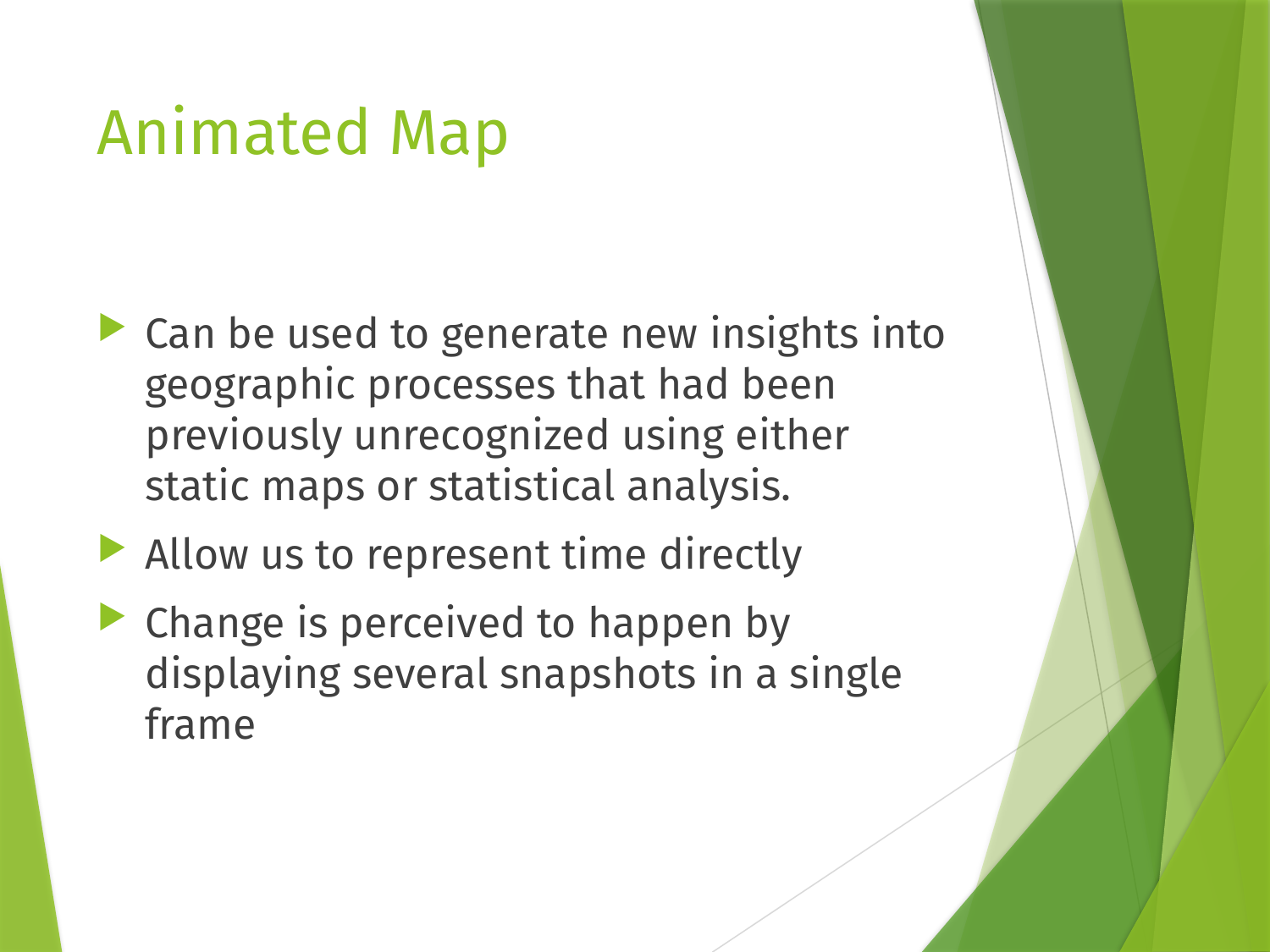

# Animated Map
Can be used to generate new insights into geographic processes that had been previously unrecognized using either static maps or statistical analysis.
Allow us to represent time directly
Change is perceived to happen by displaying several snapshots in a single frame